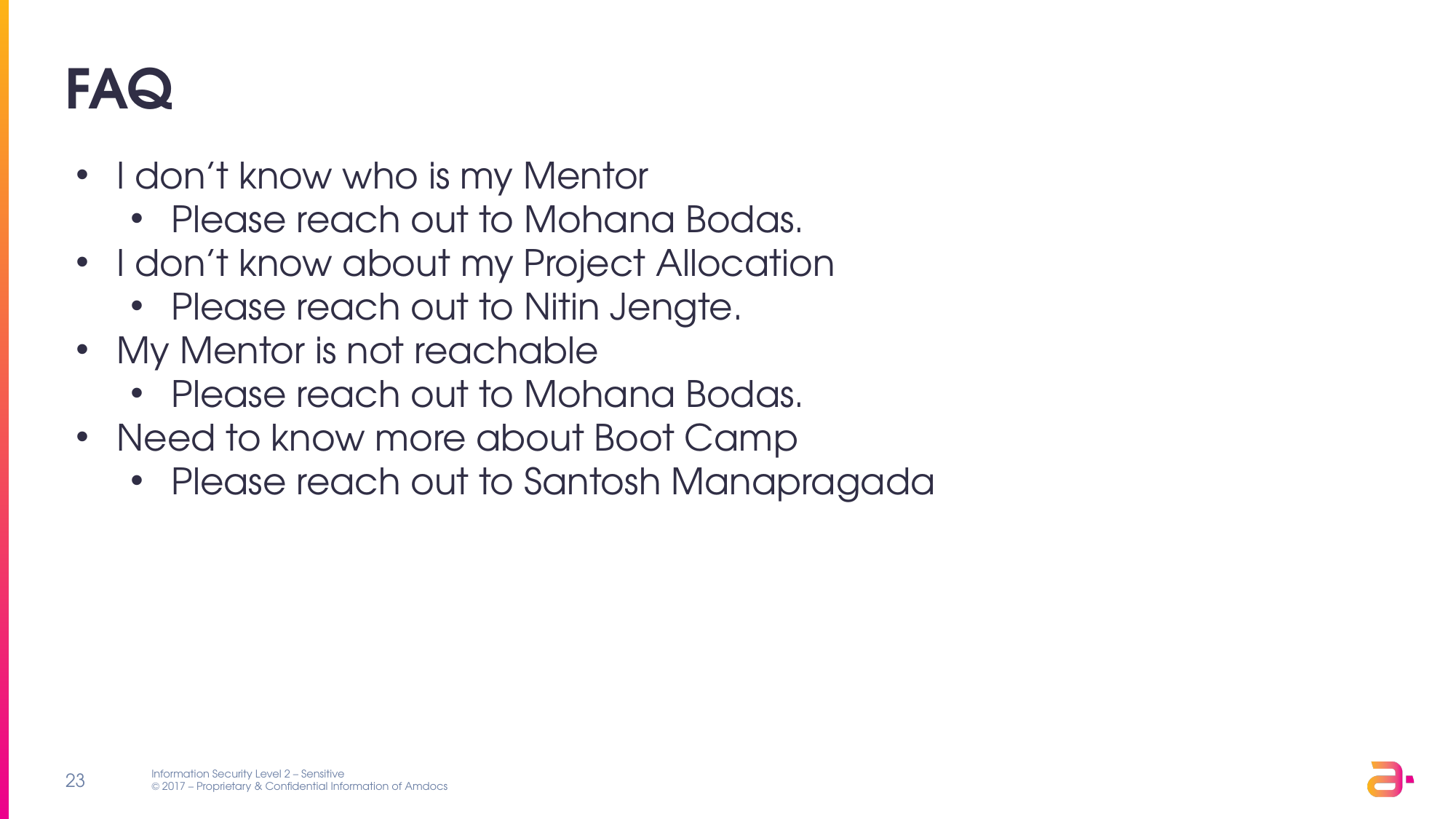

# FAQ
I don’t know who is my Mentor
Please reach out to Mohana Bodas.
I don’t know about my Project Allocation
Please reach out to Nitin Jengte.
My Mentor is not reachable
Please reach out to Mohana Bodas.
Need to know more about Boot Camp
Please reach out to Santosh Manapragada